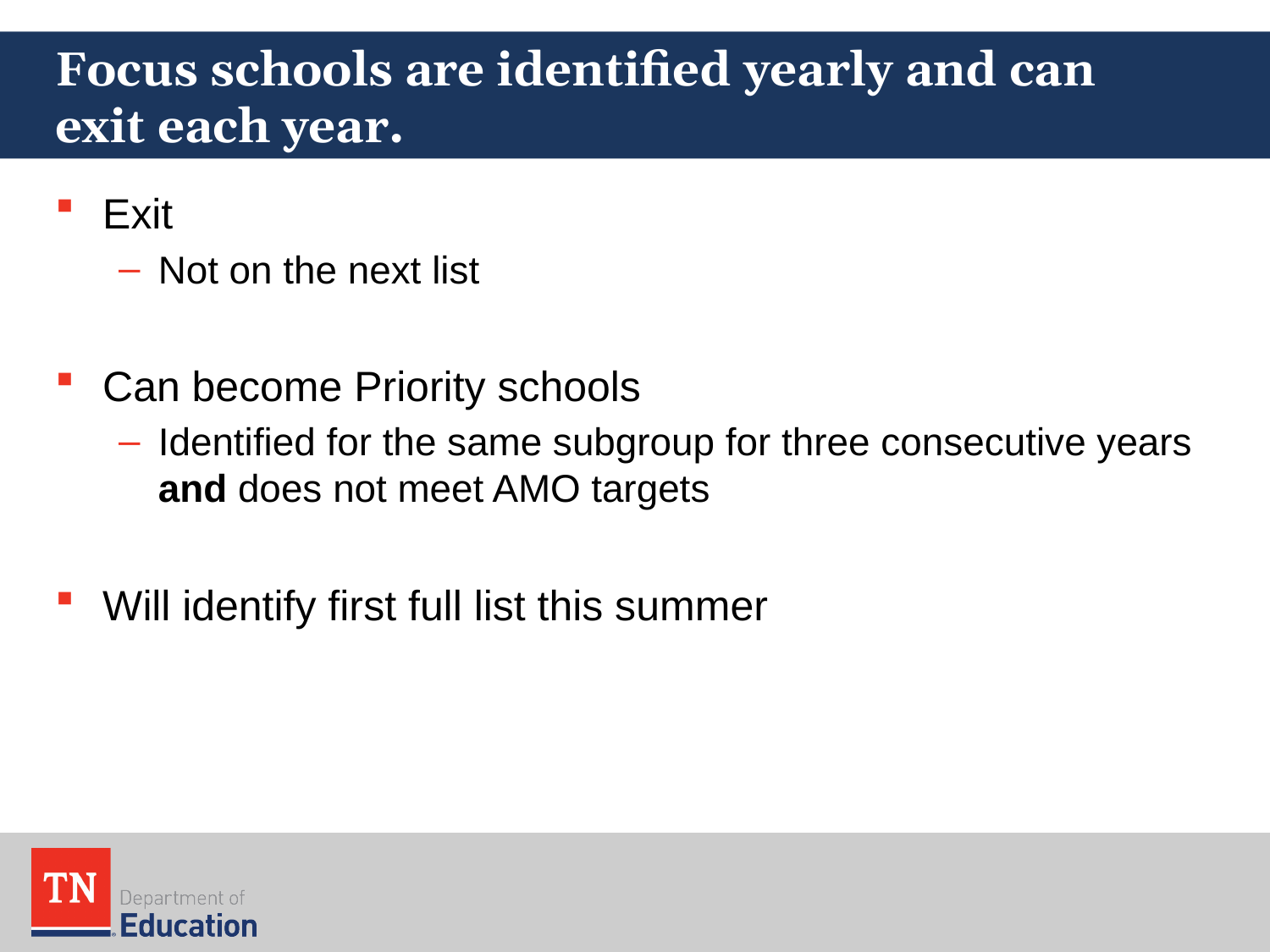

# Focus schools are identified yearly and can exit each year.
Exit
Not on the next list

Can become Priority schools
Identified for the same subgroup for three consecutive years and does not meet AMO targets

Will identify first full list this summer